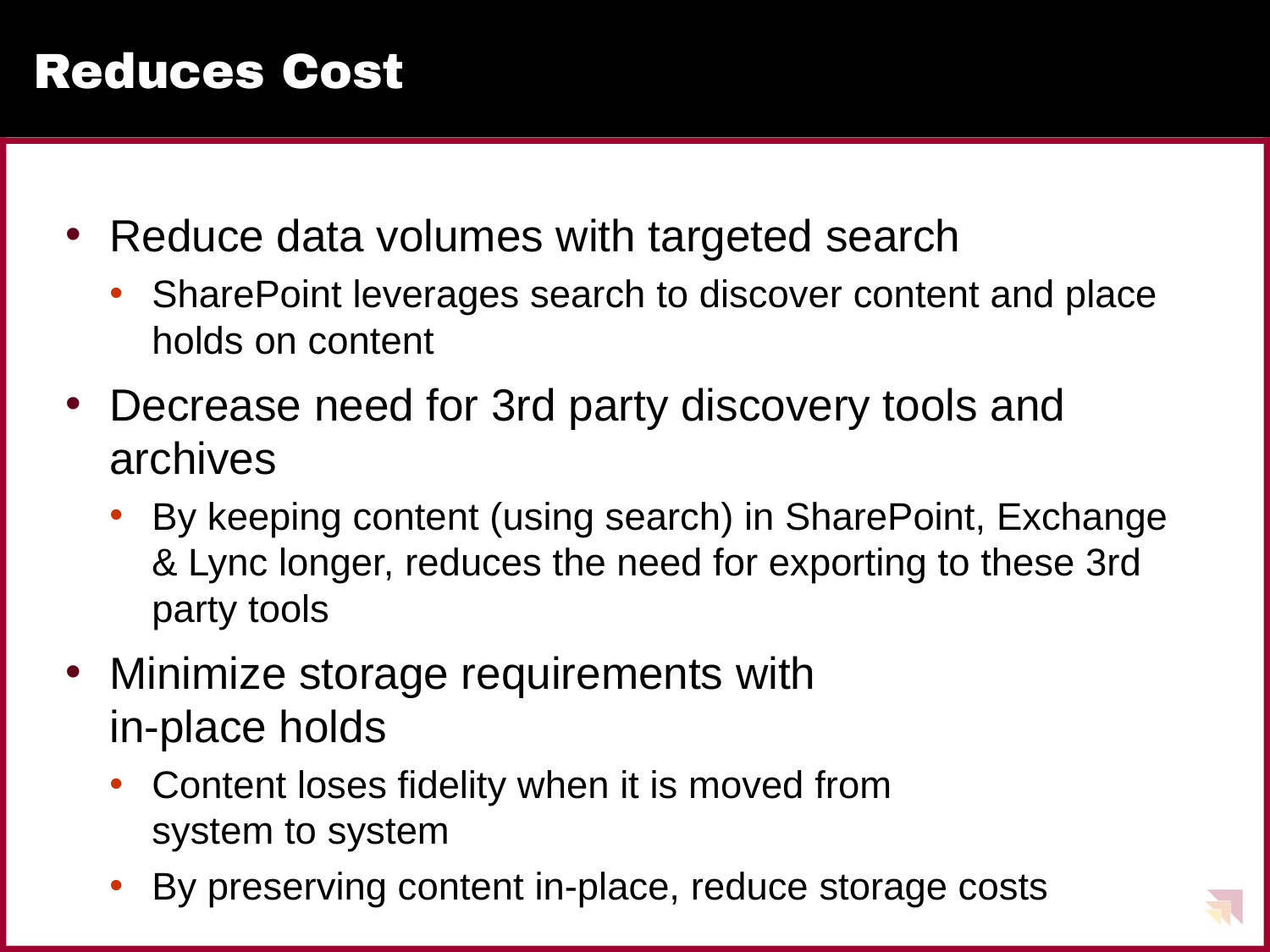

# Reduces Cost
Reduce data volumes with targeted search
SharePoint leverages search to discover content and place holds on content
Decrease need for 3rd party discovery tools and archives
By keeping content (using search) in SharePoint, Exchange & Lync longer, reduces the need for exporting to these 3rd party tools
Minimize storage requirements with
in-place holds
Content loses fidelity when it is moved from
system to system
By preserving content in-place, reduce storage costs